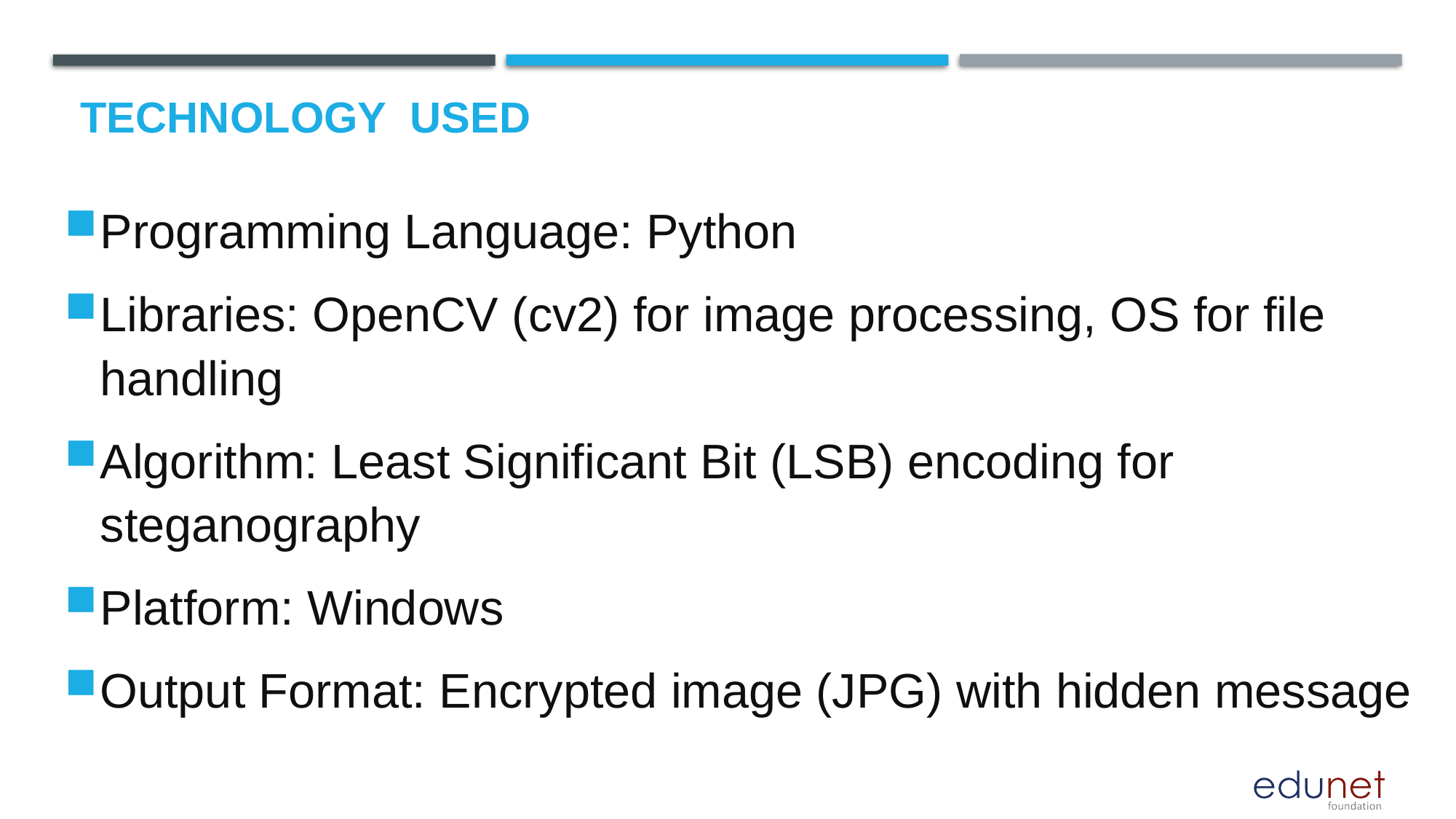

# Technology  used
Programming Language: Python
Libraries: OpenCV (cv2) for image processing, OS for file handling
Algorithm: Least Significant Bit (LSB) encoding for steganography
Platform: Windows
Output Format: Encrypted image (JPG) with hidden message